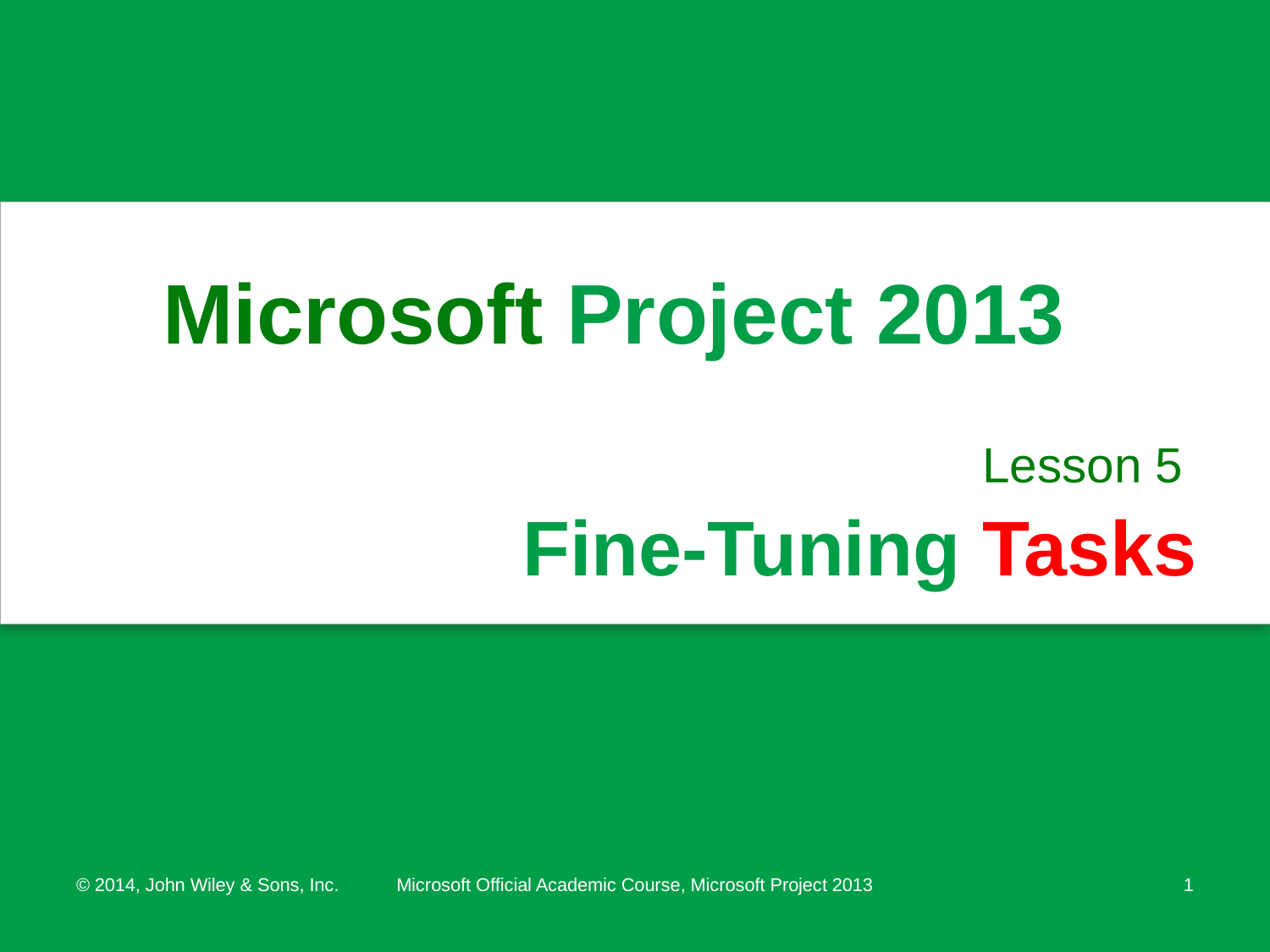

Microsoft Project 2013
Lesson 5
Fine-Tuning Tasks
© 2014, John Wiley & Sons, Inc.
Microsoft Official Academic Course, Microsoft Project 2013
1